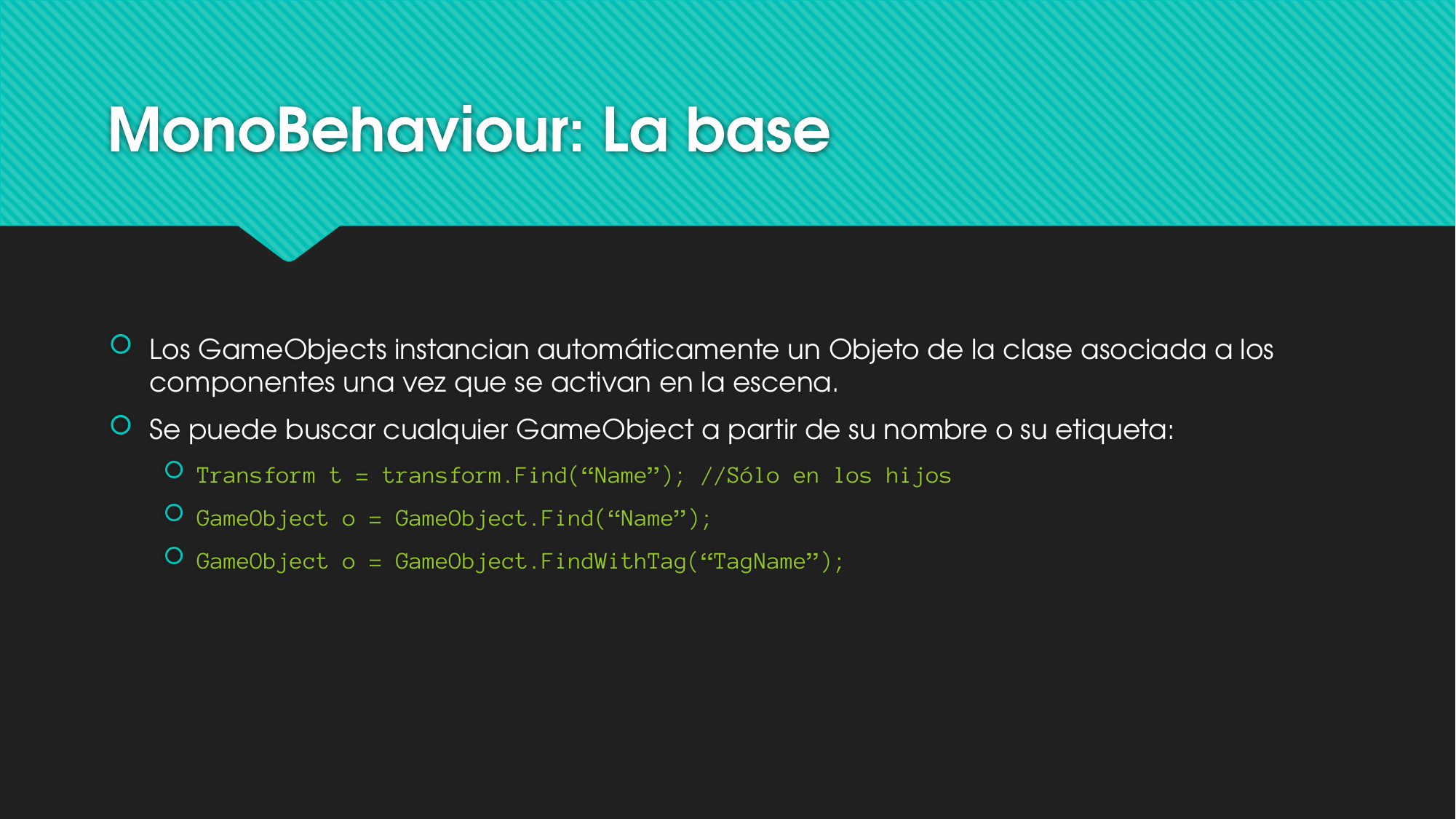

# MonoBehaviour: La base
Los GameObjects instancian automáticamente un Objeto de la clase asociada a los componentes una vez que se activan en la escena.
Se puede buscar cualquier GameObject a partir de su nombre o su etiqueta:
Transform t = transform.Find(“Name”); //Sólo en los hijos
GameObject o = GameObject.Find(“Name”);
GameObject o = GameObject.FindWithTag(“TagName”);